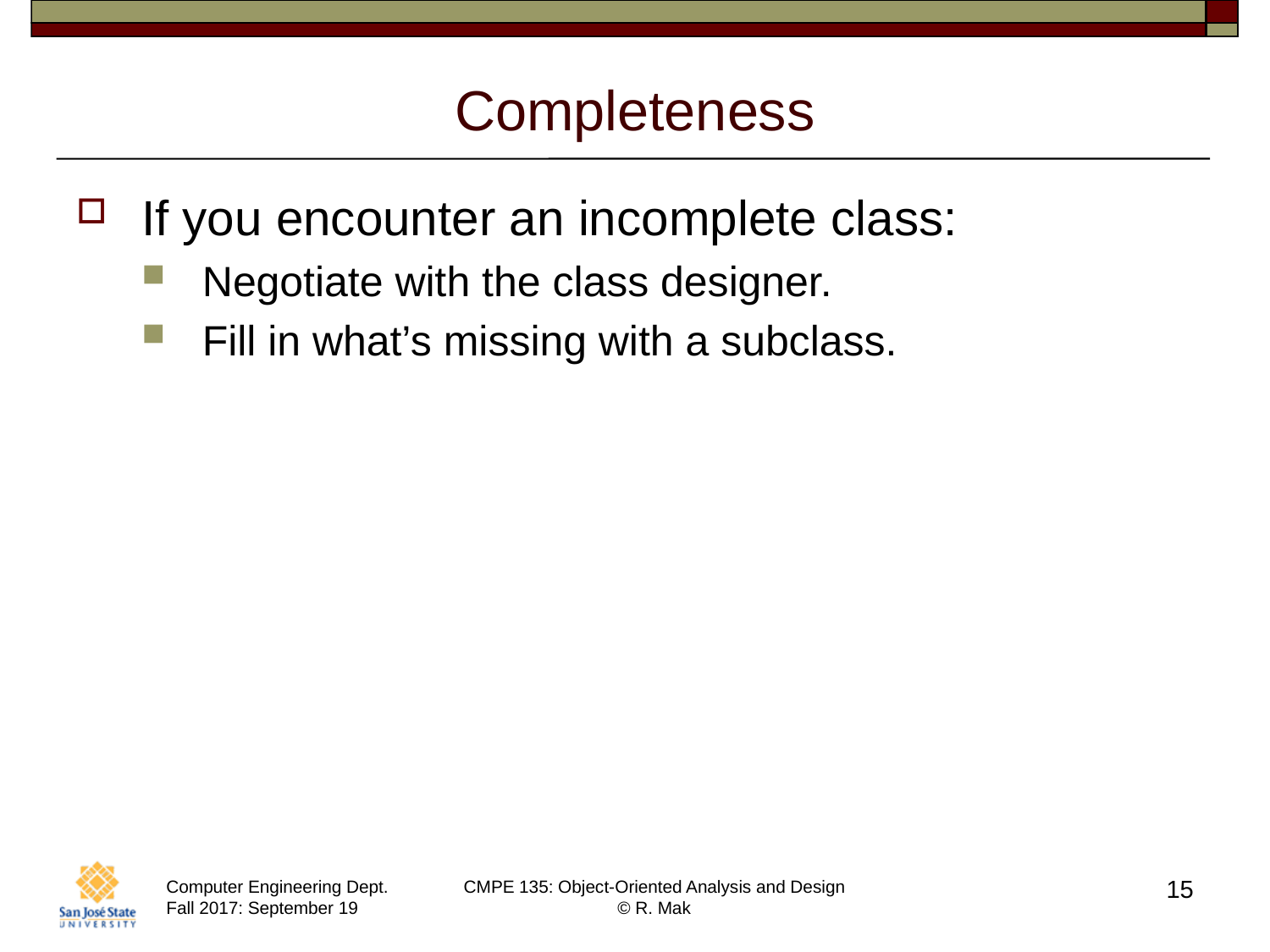

# Completeness
If you encounter an incomplete class:
Negotiate with the class designer.
Fill in what’s missing with a subclass.
15